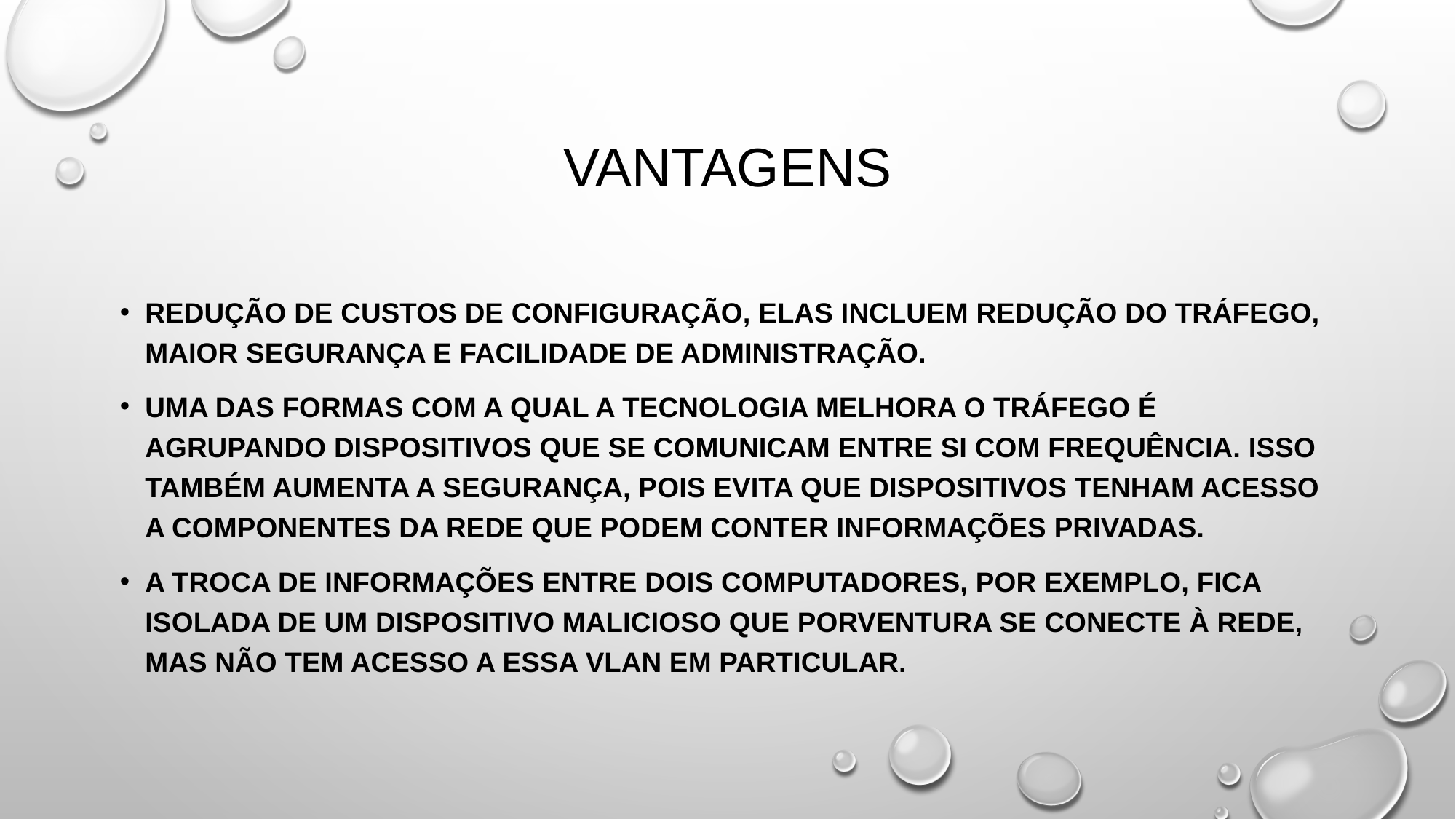

# vantagens
redução de custos de configuração, elas incluem redução do tráfego, maior segurança e facilidade de administração.
Uma das formas com a qual a tecnologia melhora o tráfego é agrupando dispositivos que se comunicam entre si com frequência. Isso também aumenta a segurança, pois evita que dispositivos tenham acesso a componentes da rede que podem conter informações privadas.
A troca de informações entre dois computadores, por exemplo, fica isolada de um dispositivo malicioso que porventura se conecte à rede, mas não tem acesso a essa VLAN em particular.